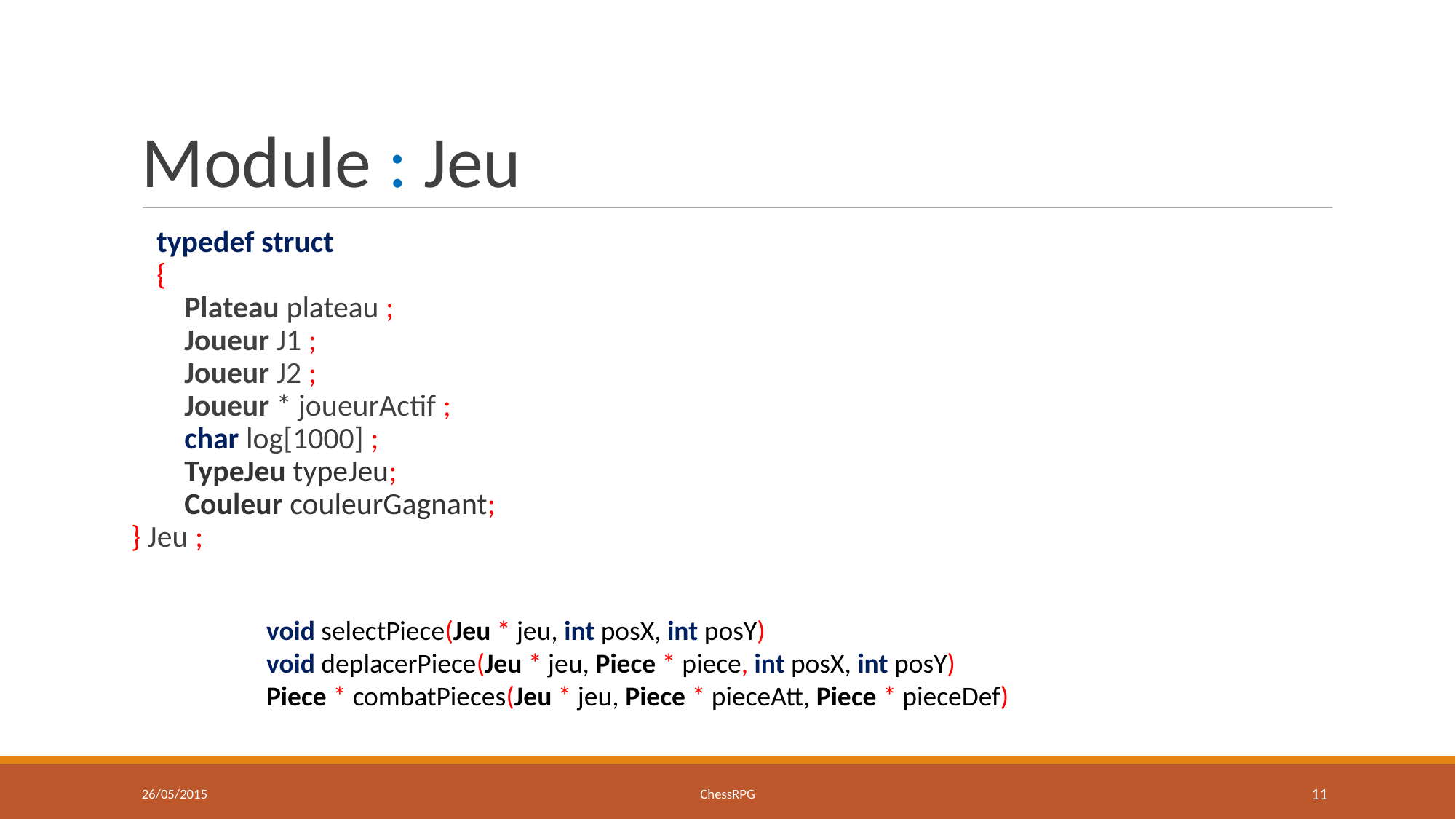

Module : Jeu
typedef struct
{
    Plateau plateau ;
    Joueur J1 ;
    Joueur J2 ;
    Joueur * joueurActif ;
    char log[1000] ;
    TypeJeu typeJeu;
    Couleur couleurGagnant;
} Jeu ;
void selectPiece(Jeu * jeu, int posX, int posY)
void deplacerPiece(Jeu * jeu, Piece * piece, int posX, int posY)
Piece * combatPieces(Jeu * jeu, Piece * pieceAtt, Piece * pieceDef)
26/05/2015
ChessRPG
11